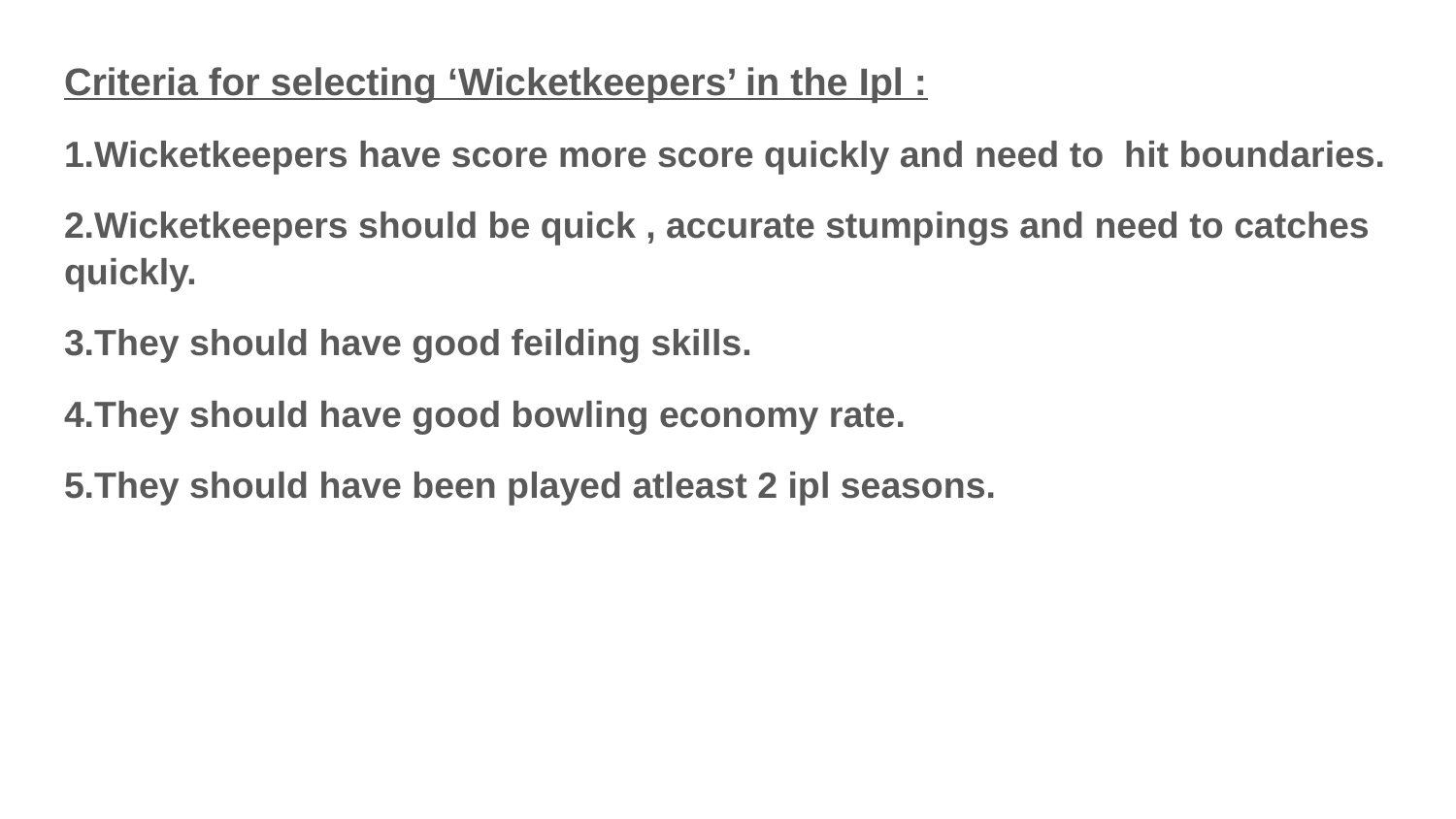

Criteria for selecting ‘Wicketkeepers’ in the Ipl :
1.Wicketkeepers have score more score quickly and need to  hit boundaries.
2.Wicketkeepers should be quick , accurate stumpings and need to catches quickly.
3.They should have good feilding skills.
4.They should have good bowling economy rate.
5.They should have been played atleast 2 ipl seasons.